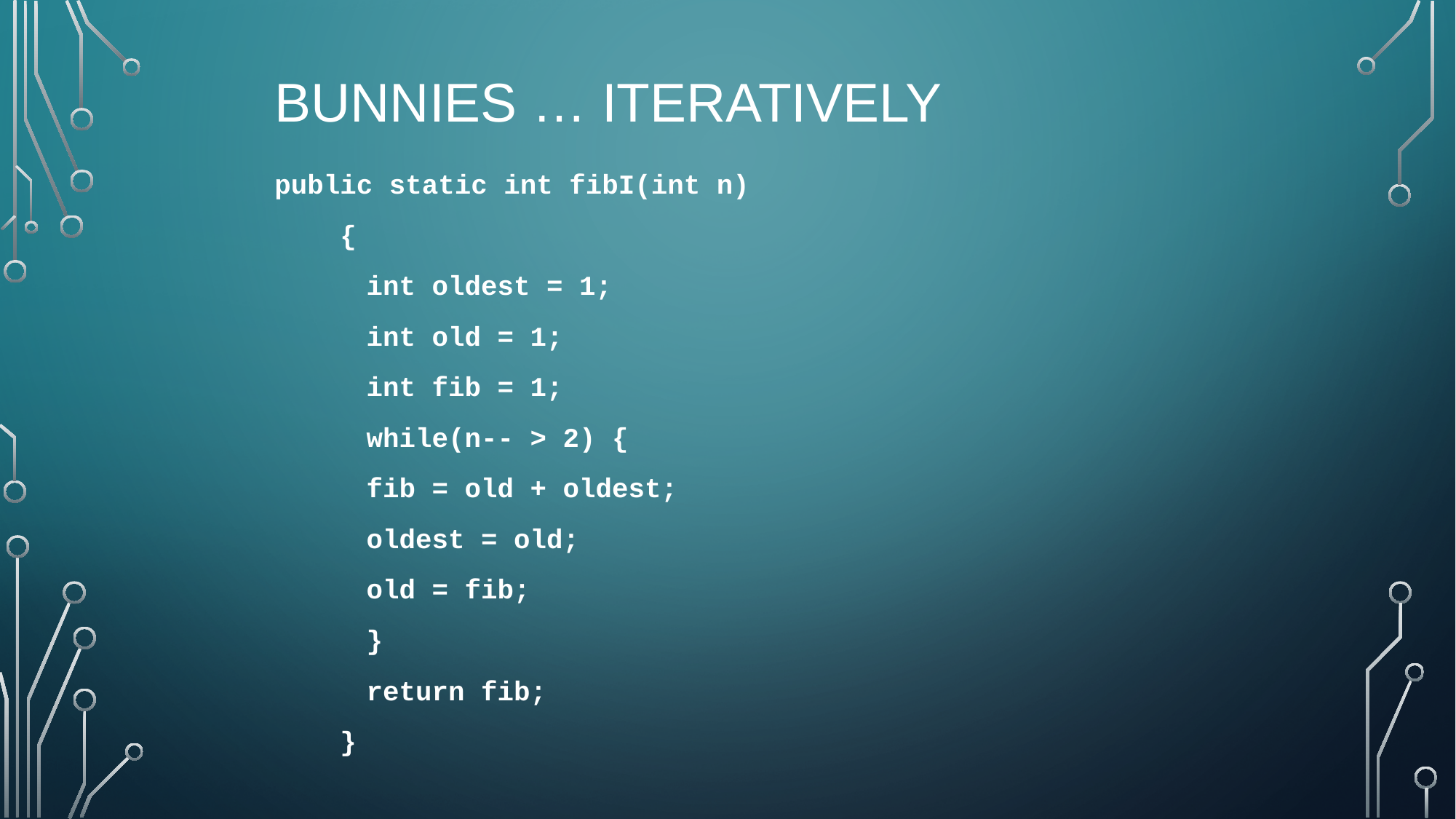

# Bunnies … Iteratively
public static int fibI(int n)
    {
	    int oldest = 1;
	    int old = 1;
	    int fib = 1;
	    while(n-- > 2) {
		    fib = old + oldest;
		    oldest = old;
		    old = fib;
	    }
	    return fib;
    }